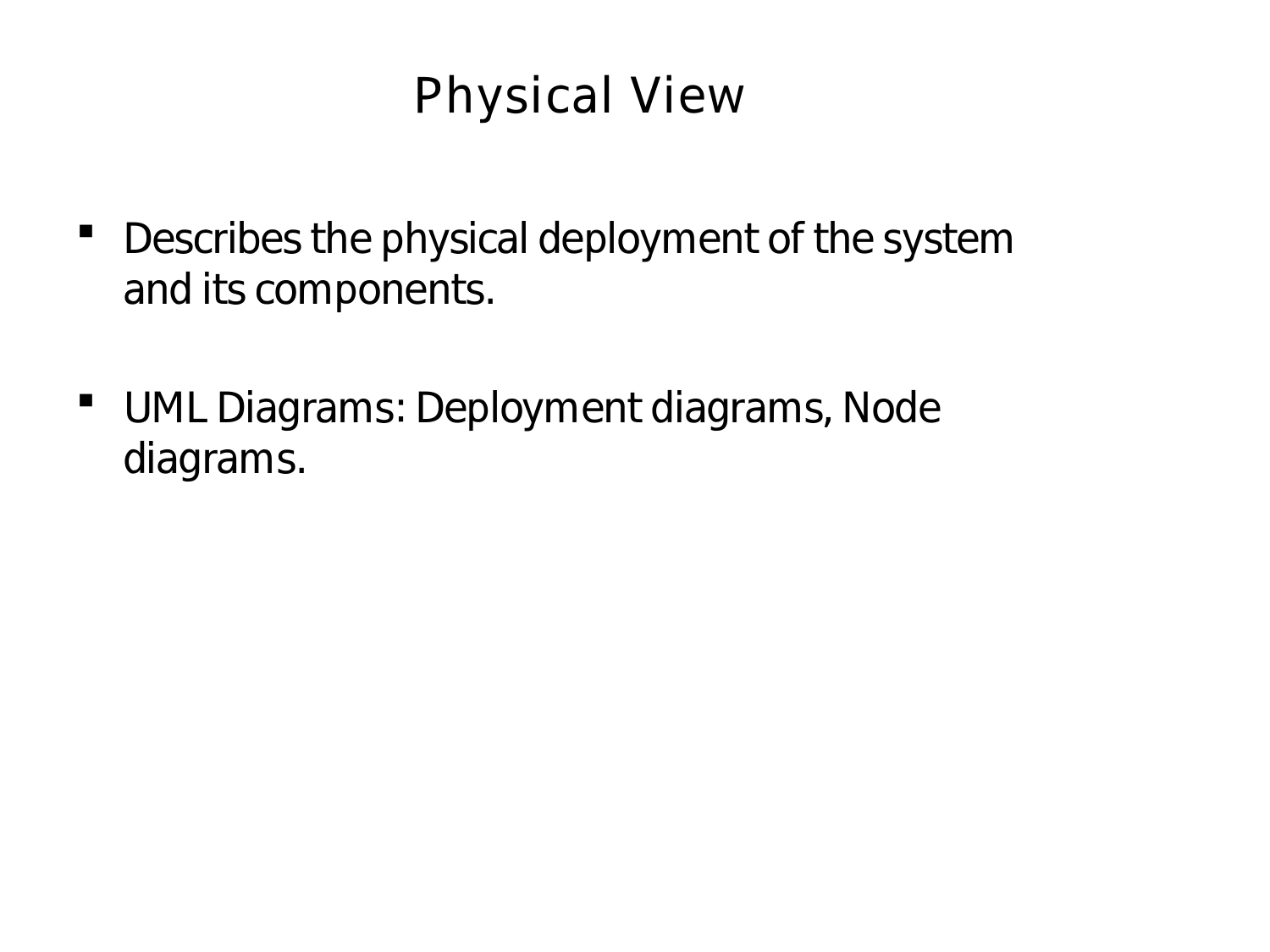

# Physical View
Describes the physical deployment of the system and its components.

UML Diagrams: Deployment diagrams, Node diagrams.

5